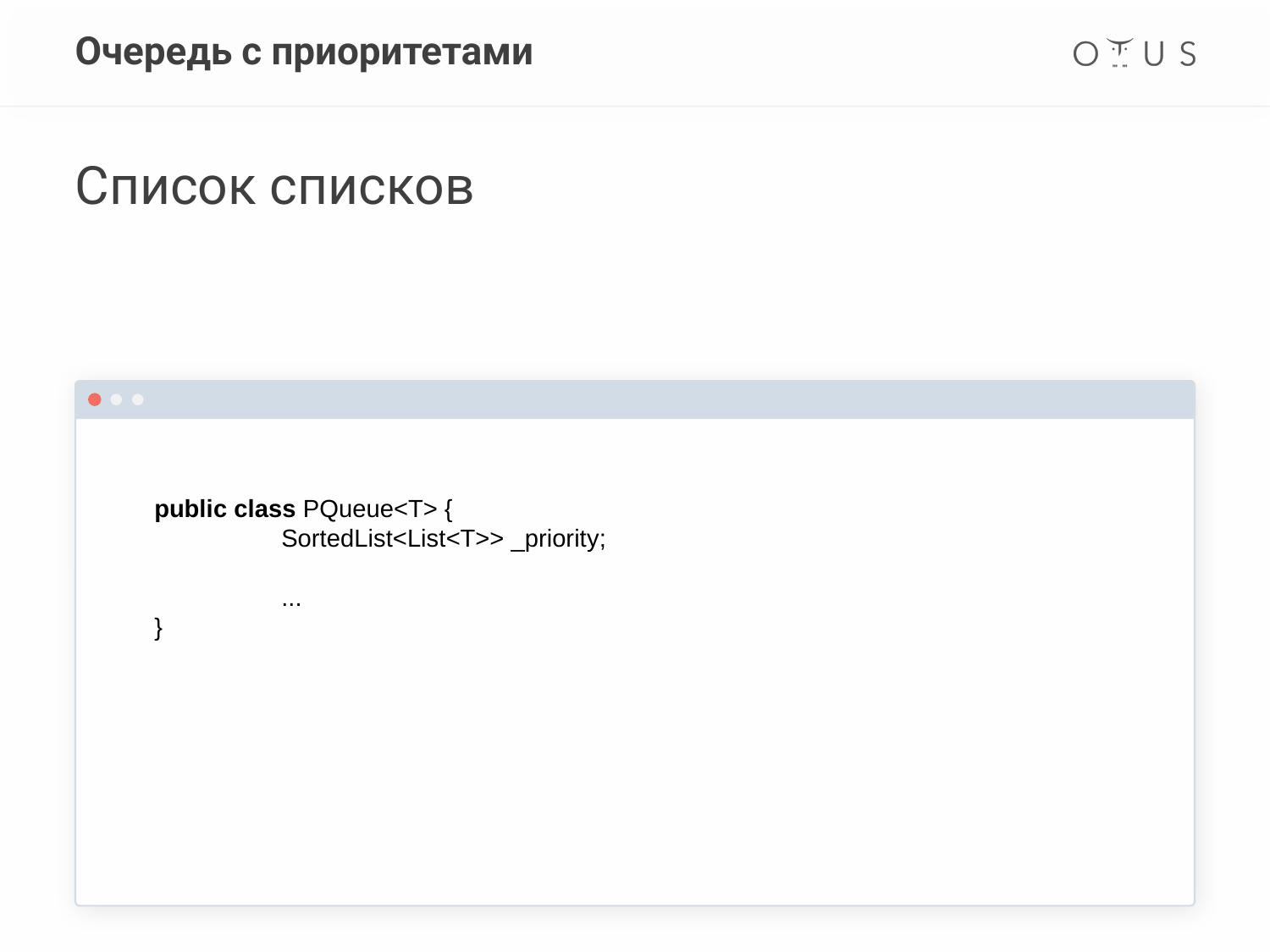

# Очередь с приоритетами
Список списков
public class PQueue<T> {
	SortedList<List<T>> _priority;

	...
}